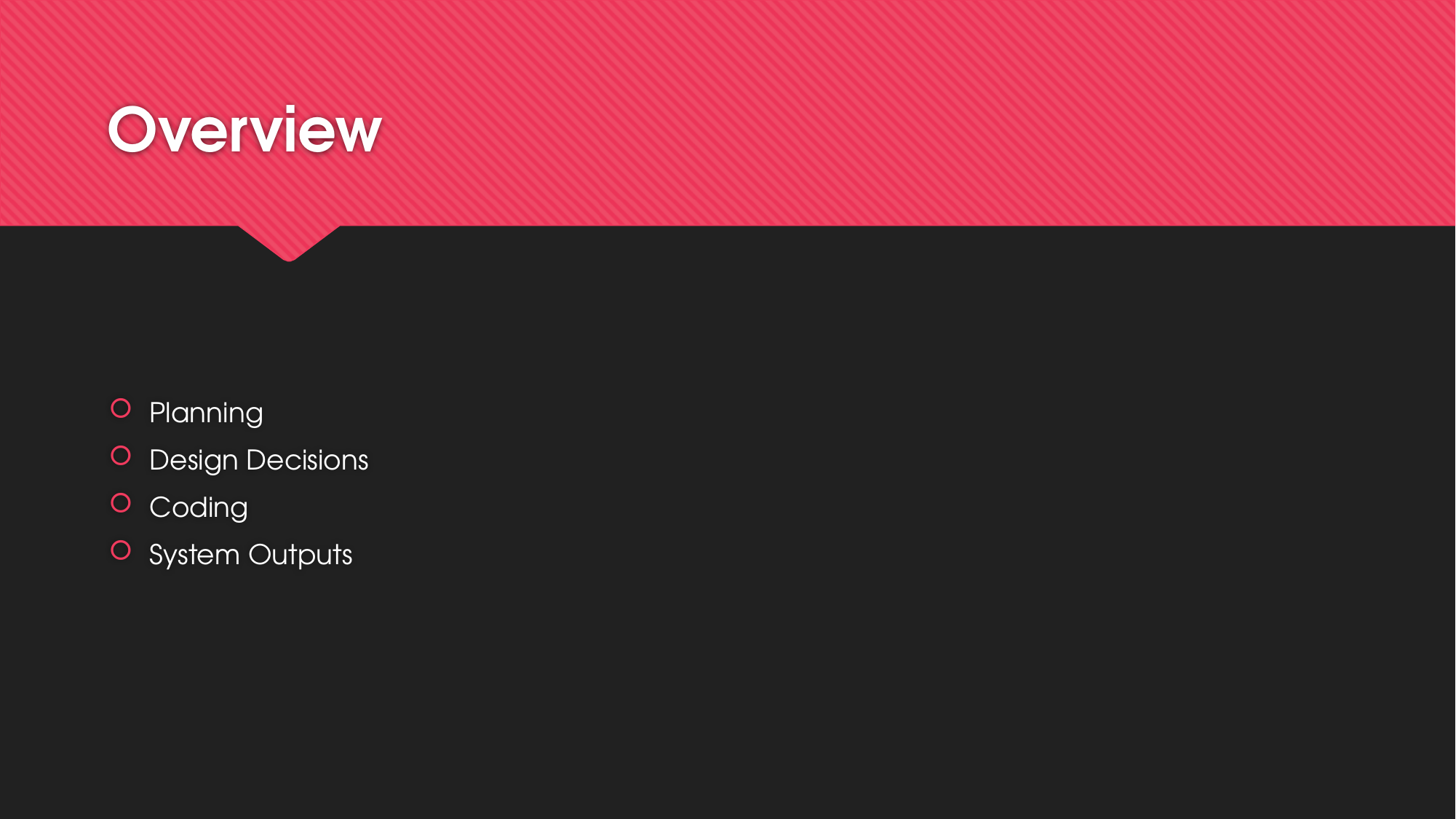

# Overview
Planning
Design Decisions
Coding
System Outputs